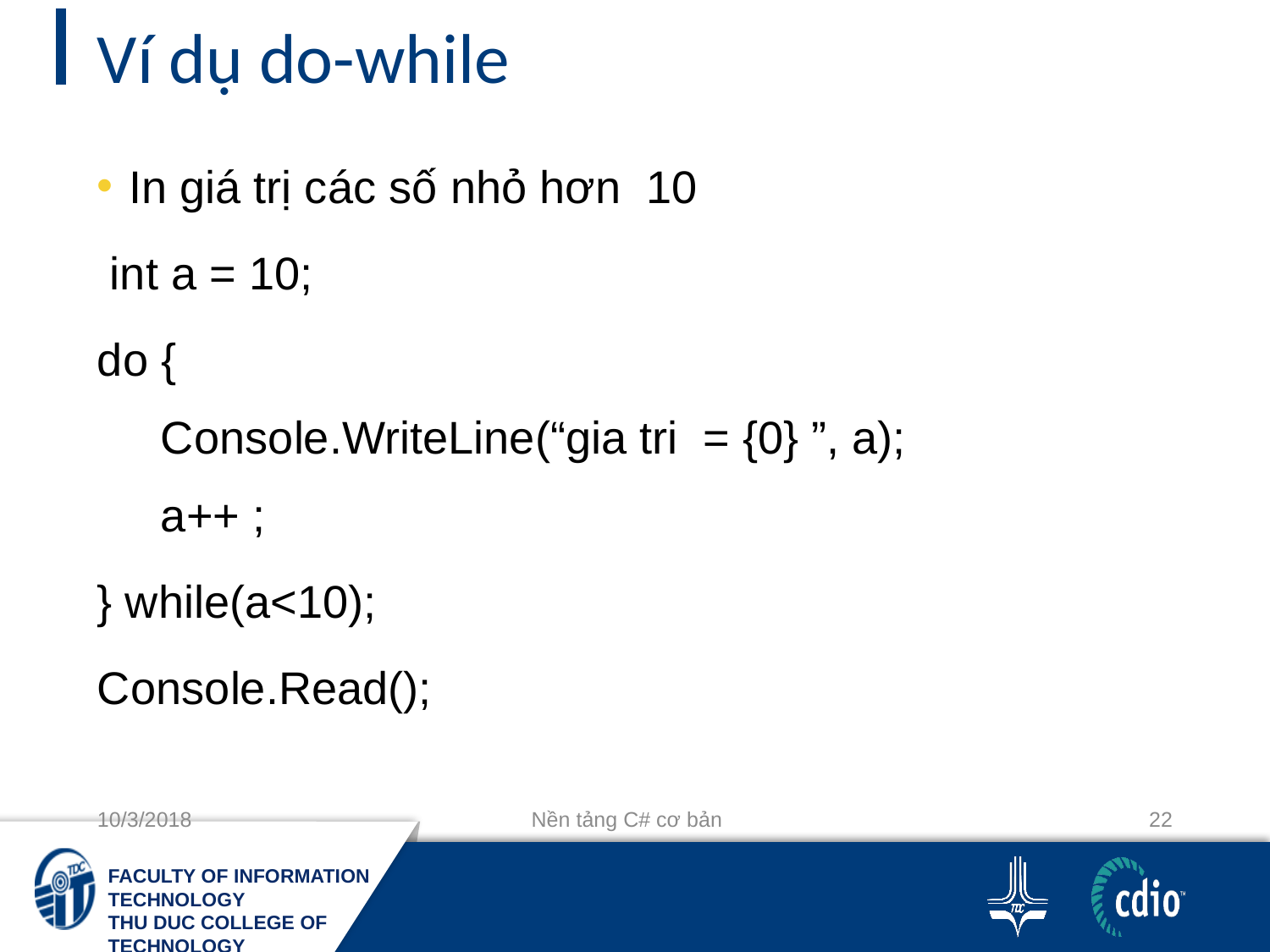

# Ví dụ do-while
In giá trị các số nhỏ hơn  10
 int a = 10;
do {
Console.WriteLine(“gia tri  = {0} ”, a);
a++ ;
} while(a<10);
Console.Read();

10/3/2018
Nền tảng C# cơ bản
22